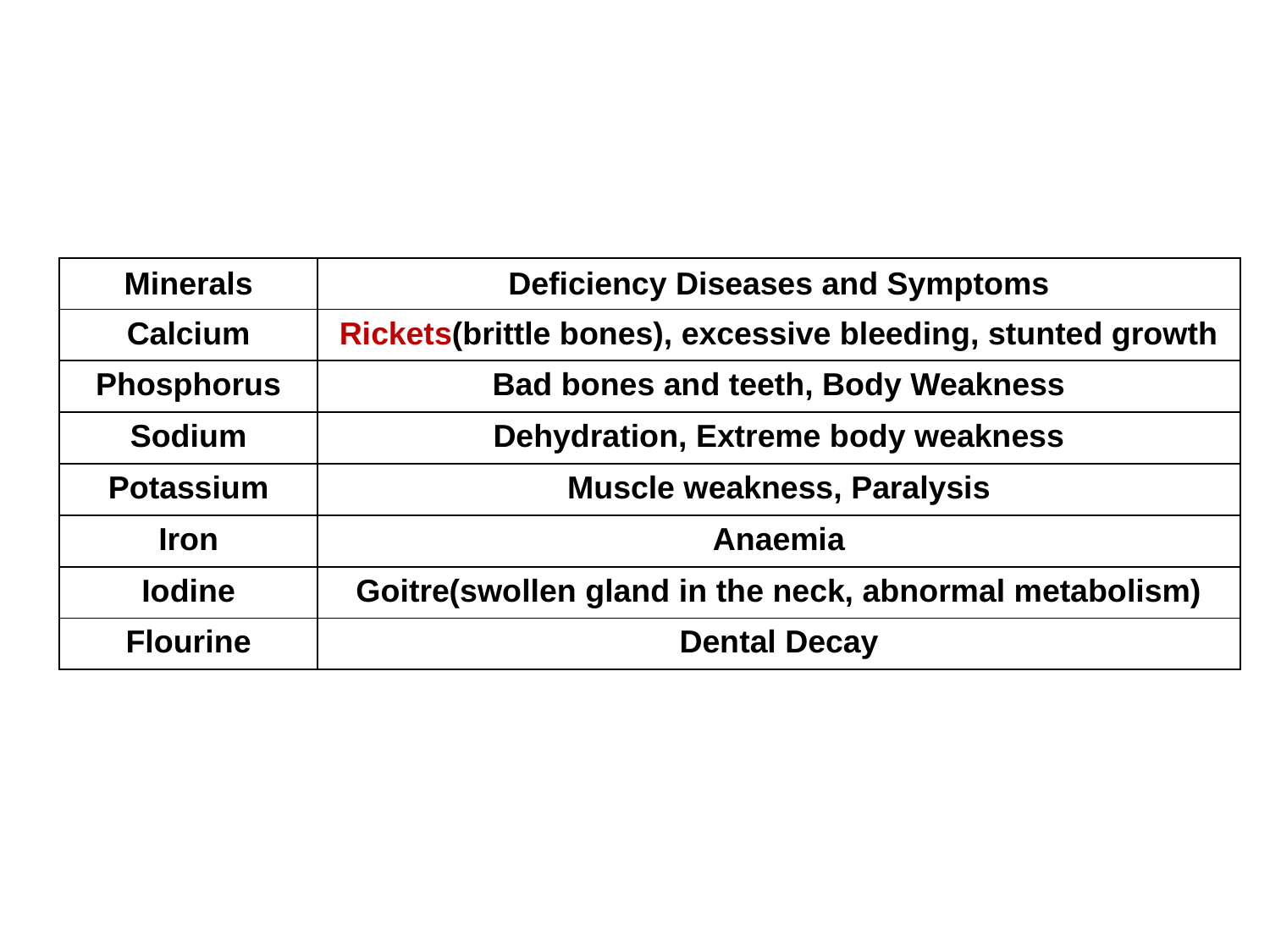

| Minerals | Deficiency Diseases and Symptoms |
| --- | --- |
| Calcium | Rickets(brittle bones), excessive bleeding, stunted growth |
| Phosphorus | Bad bones and teeth, Body Weakness |
| Sodium | Dehydration, Extreme body weakness |
| Potassium | Muscle weakness, Paralysis |
| Iron | Anaemia |
| Iodine | Goitre(swollen gland in the neck, abnormal metabolism) |
| Flourine | Dental Decay |